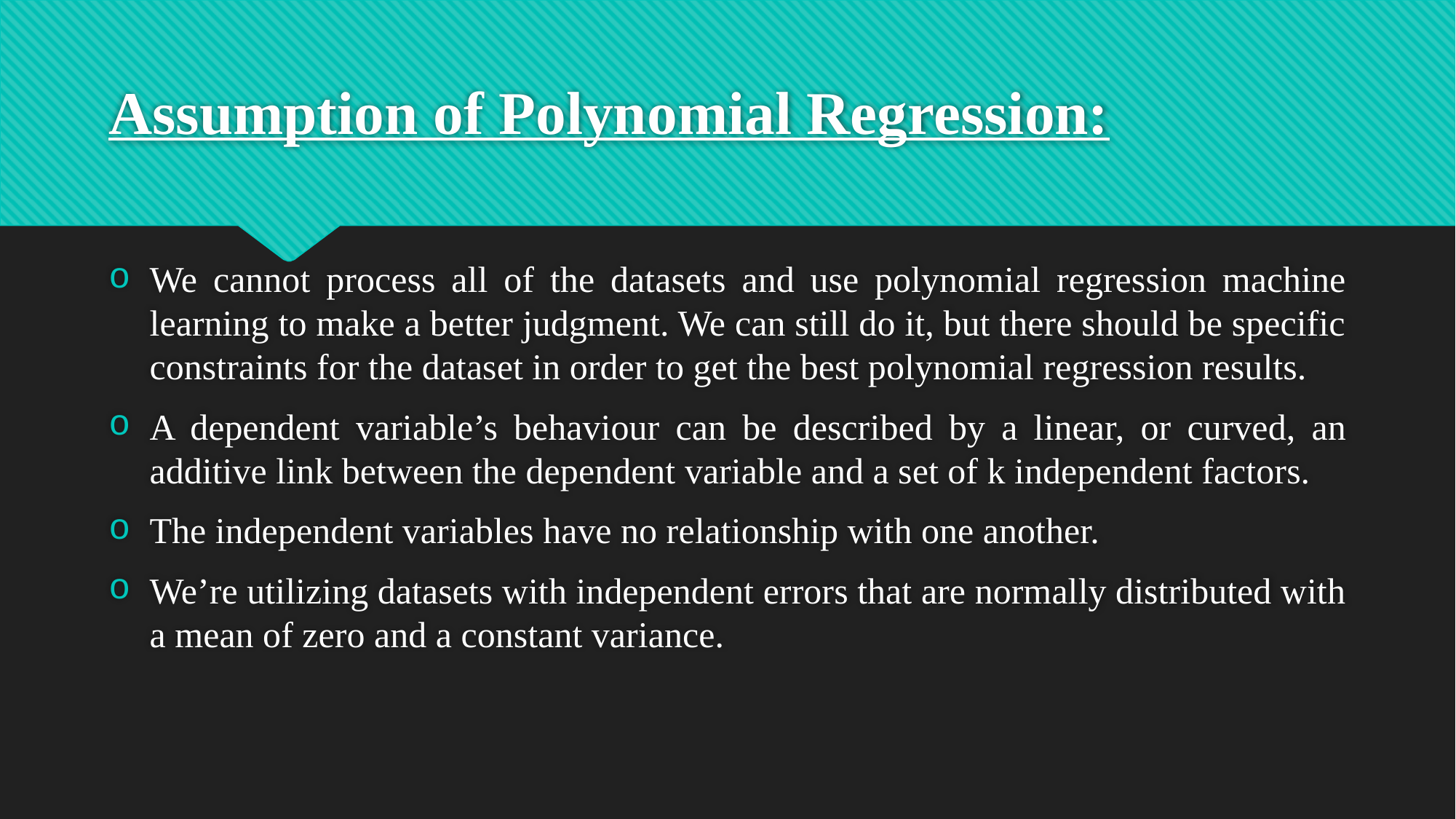

# Assumption of Polynomial Regression:
We cannot process all of the datasets and use polynomial regression machine learning to make a better judgment. We can still do it, but there should be specific constraints for the dataset in order to get the best polynomial regression results.
A dependent variable’s behaviour can be described by a linear, or curved, an additive link between the dependent variable and a set of k independent factors.
The independent variables have no relationship with one another.
We’re utilizing datasets with independent errors that are normally distributed with a mean of zero and a constant variance.